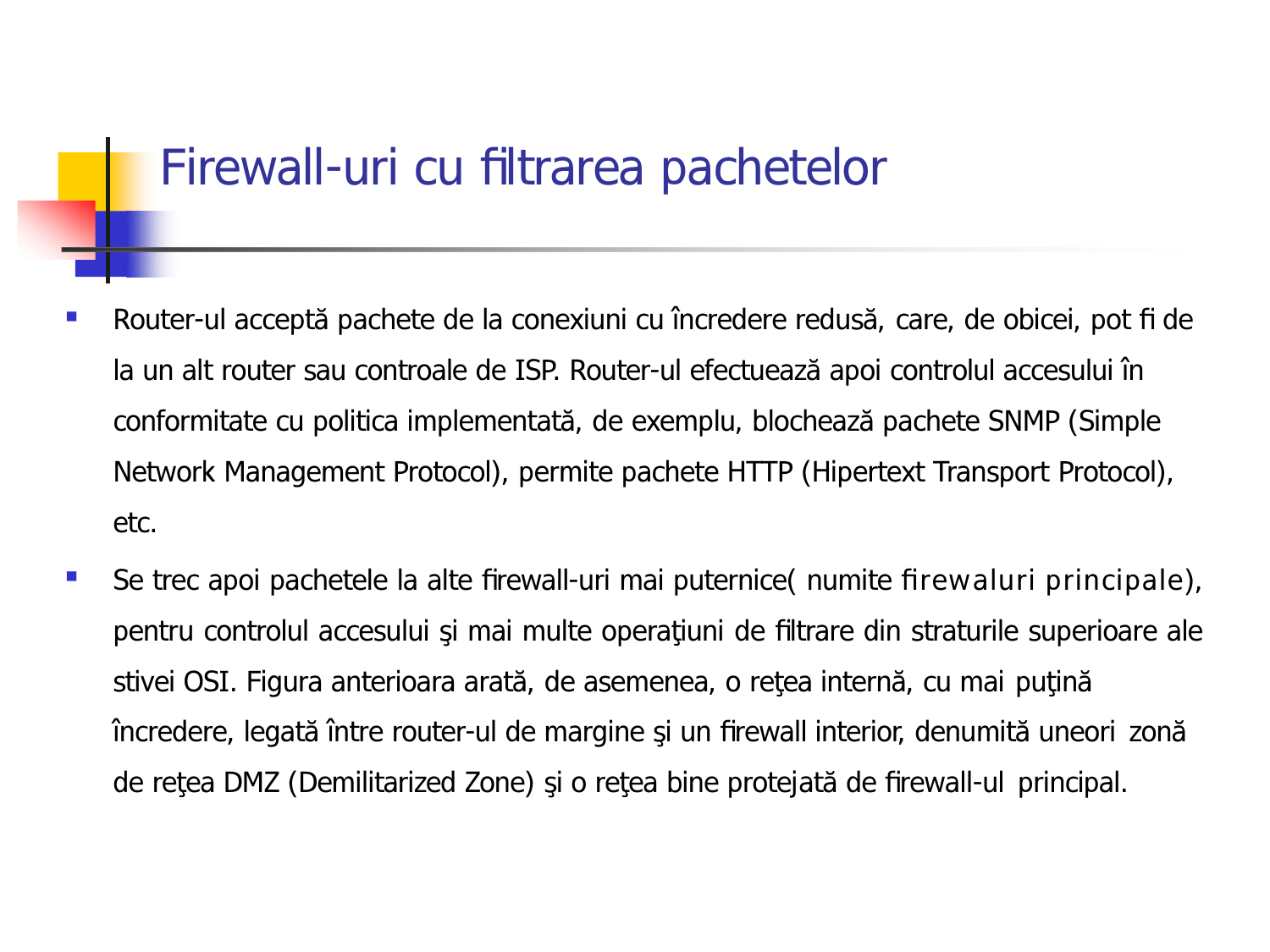

# Firewall-uri cu filtrarea pachetelor

Router-ul acceptă pachete de la conexiuni cu încredere redusă, care, de obicei, pot fi de  la un alt router sau controale de ISP. Router-ul efectuează apoi controlul accesului în  conformitate cu politica implementată, de exemplu, blochează pachete SNMP (Simple  Network Management Protocol), permite pachete HTTP (Hipertext Transport Protocol),  etc.
Se trec apoi pachetele la alte firewall-uri mai puternice( numite firewaluri principale),  pentru controlul accesului şi mai multe operaţiuni de filtrare din straturile superioare ale  stivei OSI. Figura anterioara arată, de asemenea, o reţea internă, cu mai puţină
încredere, legată între router-ul de margine şi un firewall interior, denumită uneori zonă
de reţea DMZ (Demilitarized Zone) şi o reţea bine protejată de firewall-ul principal.